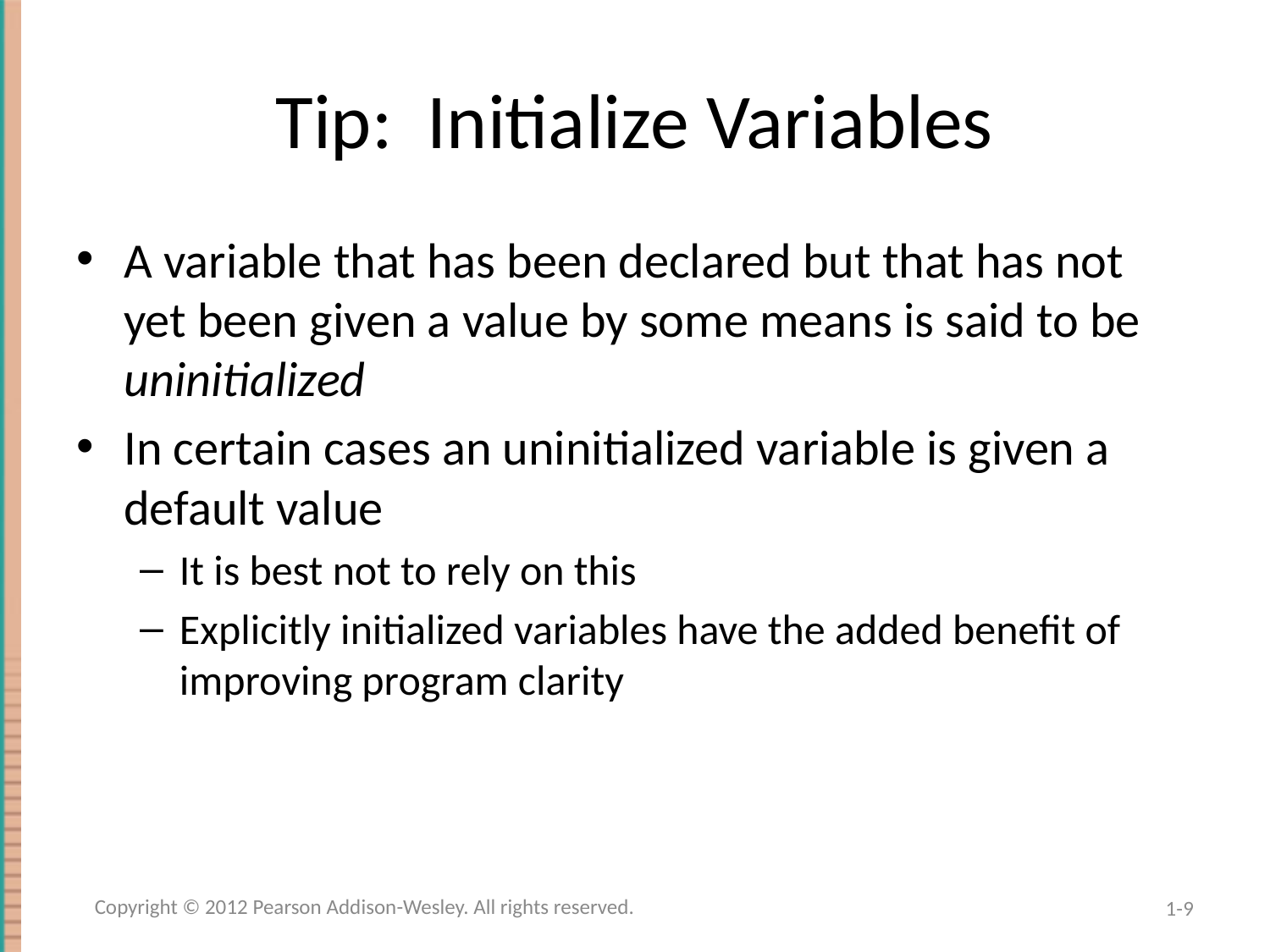

# Tip:  Initialize Variables
A variable that has been declared but that has not yet been given a value by some means is said to be uninitialized
In certain cases an uninitialized variable is given a default value
It is best not to rely on this
Explicitly initialized variables have the added benefit of improving program clarity
Copyright © 2012 Pearson Addison-Wesley. All rights reserved.
1-9